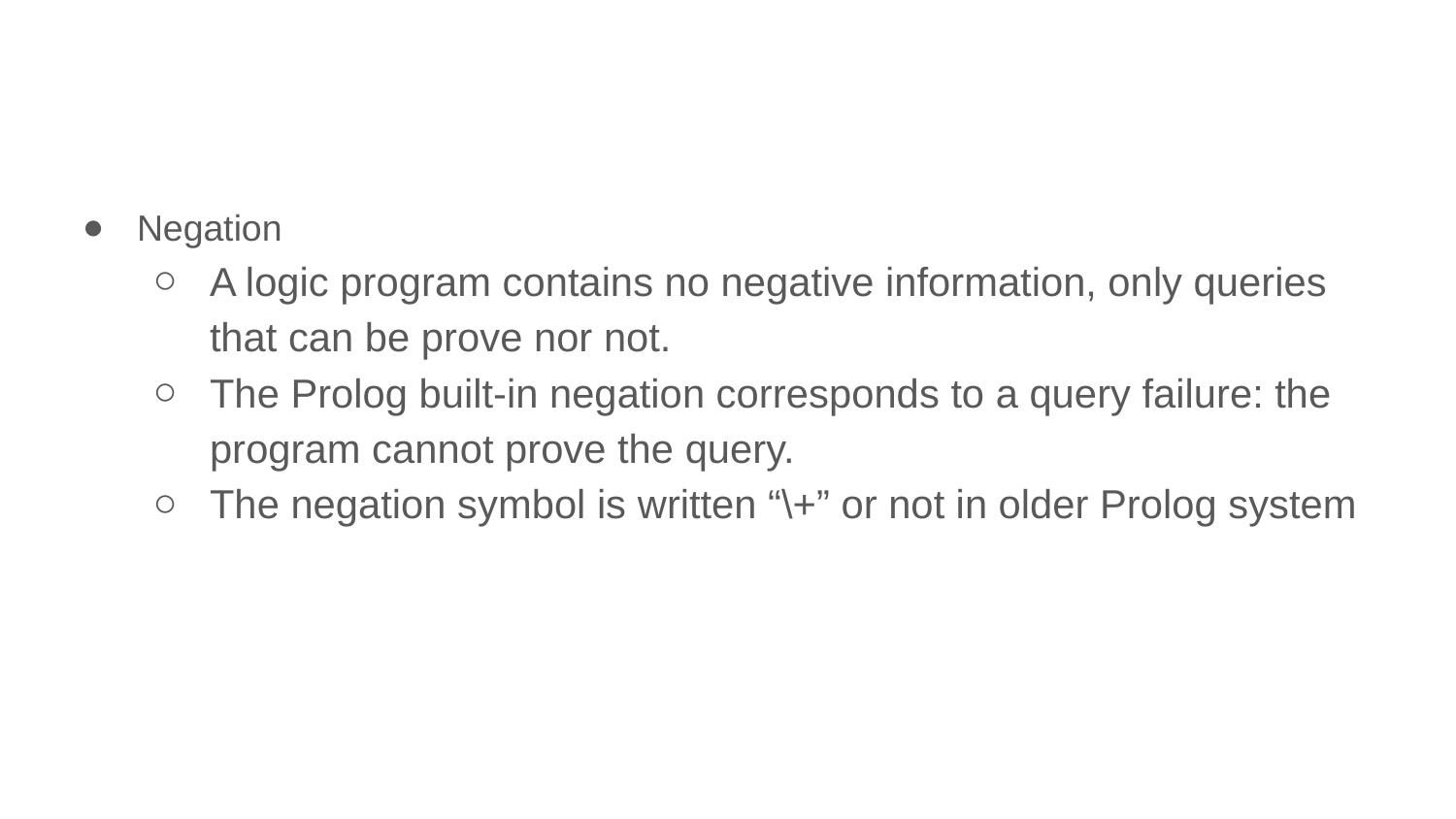

#
Negation
A logic program contains no negative information, only queries that can be prove nor not.
The Prolog built-in negation corresponds to a query failure: the program cannot prove the query.
The negation symbol is written “\+” or not in older Prolog system